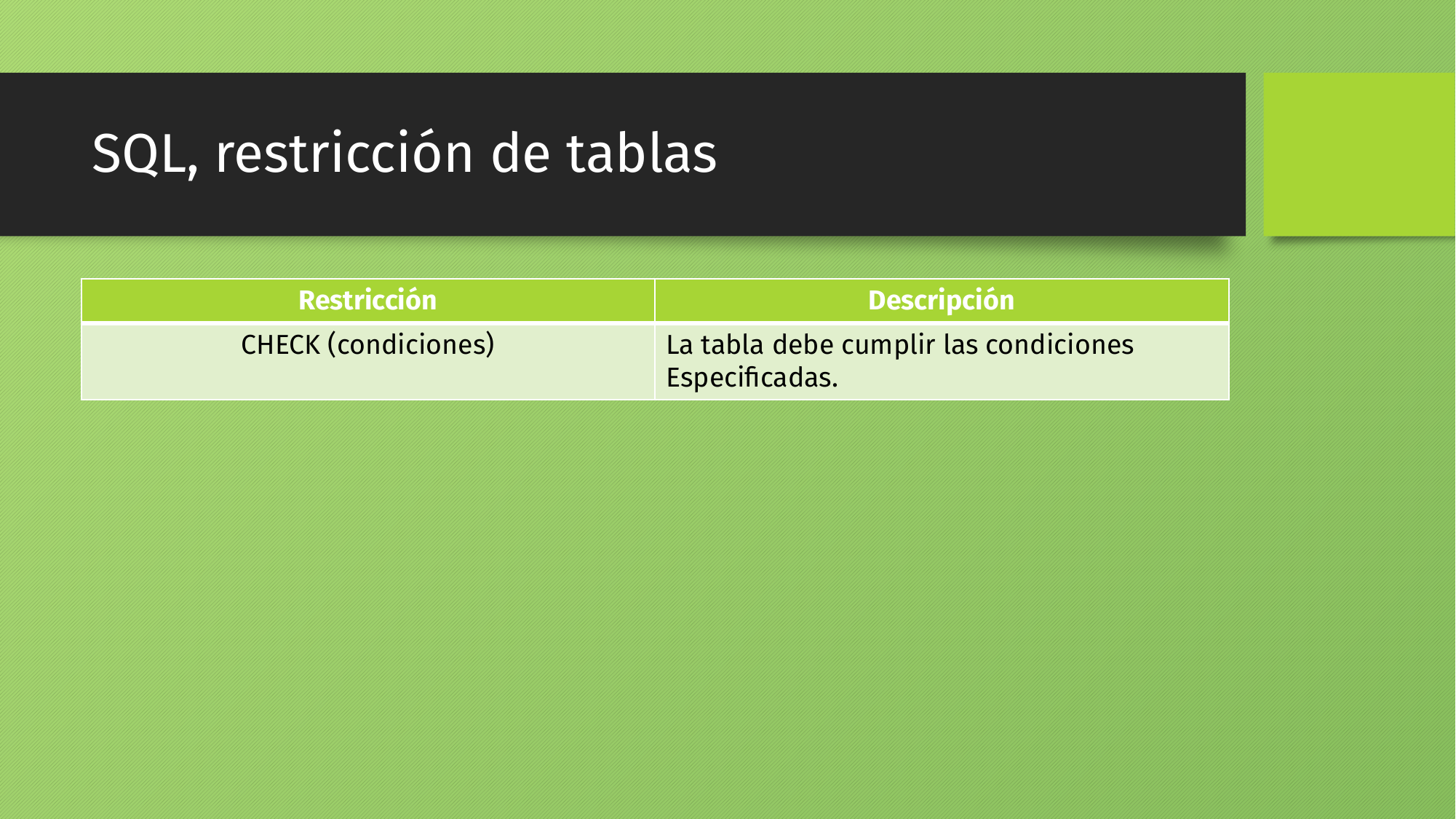

# SQL, restricción de tablas
| Restricción | Descripción |
| --- | --- |
| CHECK (condiciones) | La tabla debe cumplir las condiciones Especificadas. |